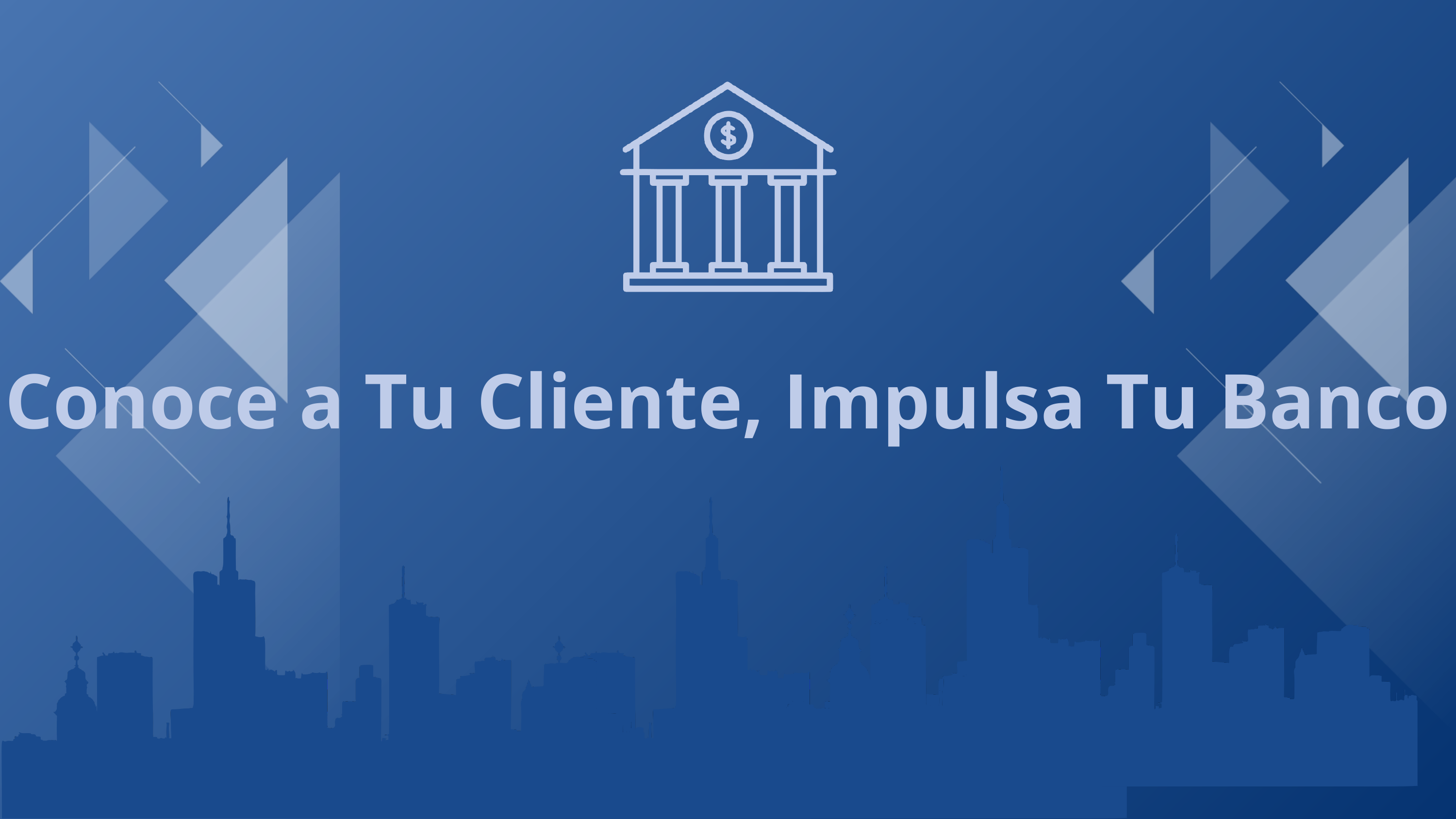

Conoce a Tu Cliente, Impulsa Tu Banco